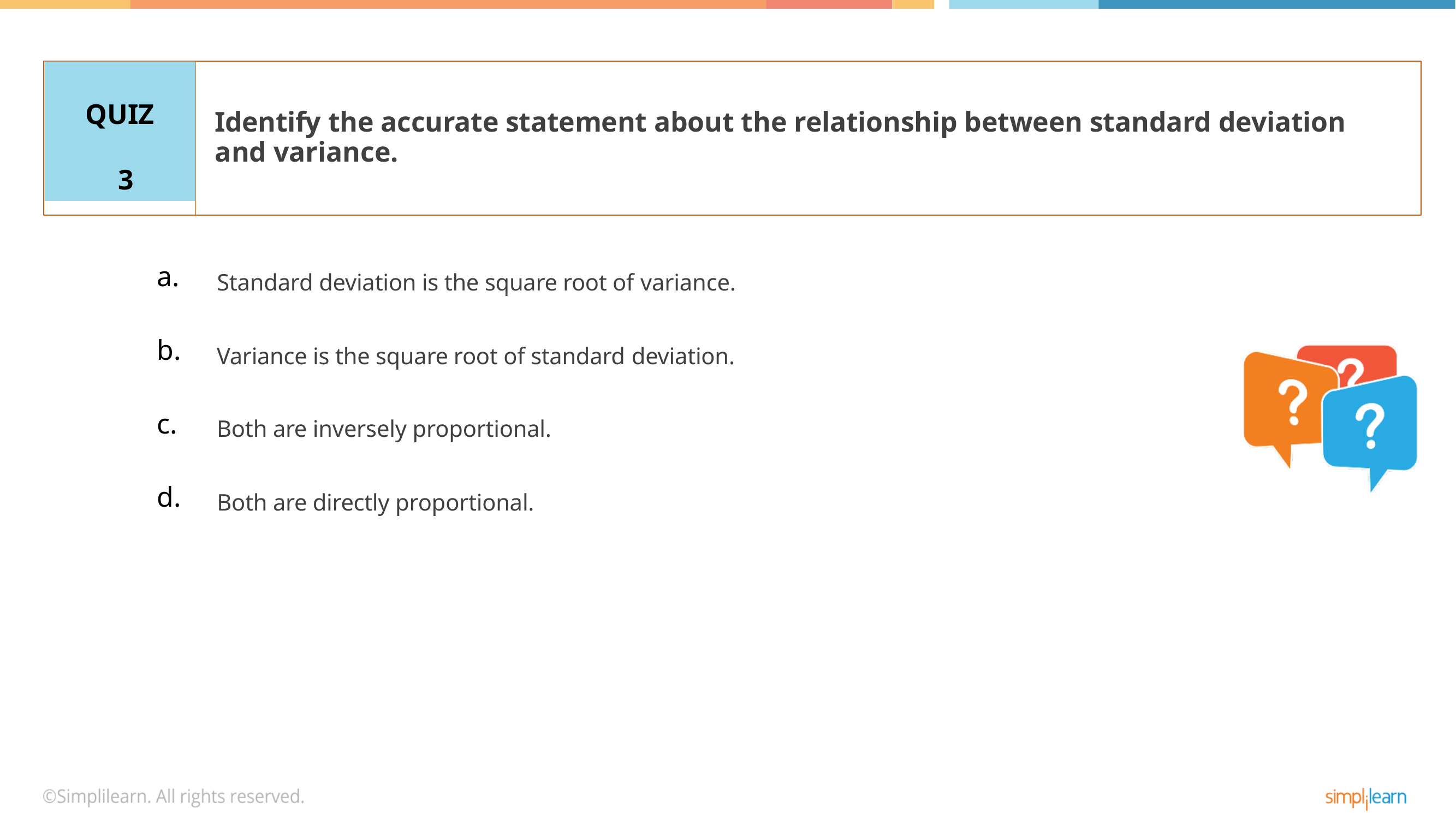

# QUIZ  3
Identify the accurate statement about the relationship between standard deviation  and variance.
a.
Standard deviation is the square root of variance.
b.
Variance is the square root of standard deviation.

c.
Both are inversely proportional.
d.
Both are directly proportional.